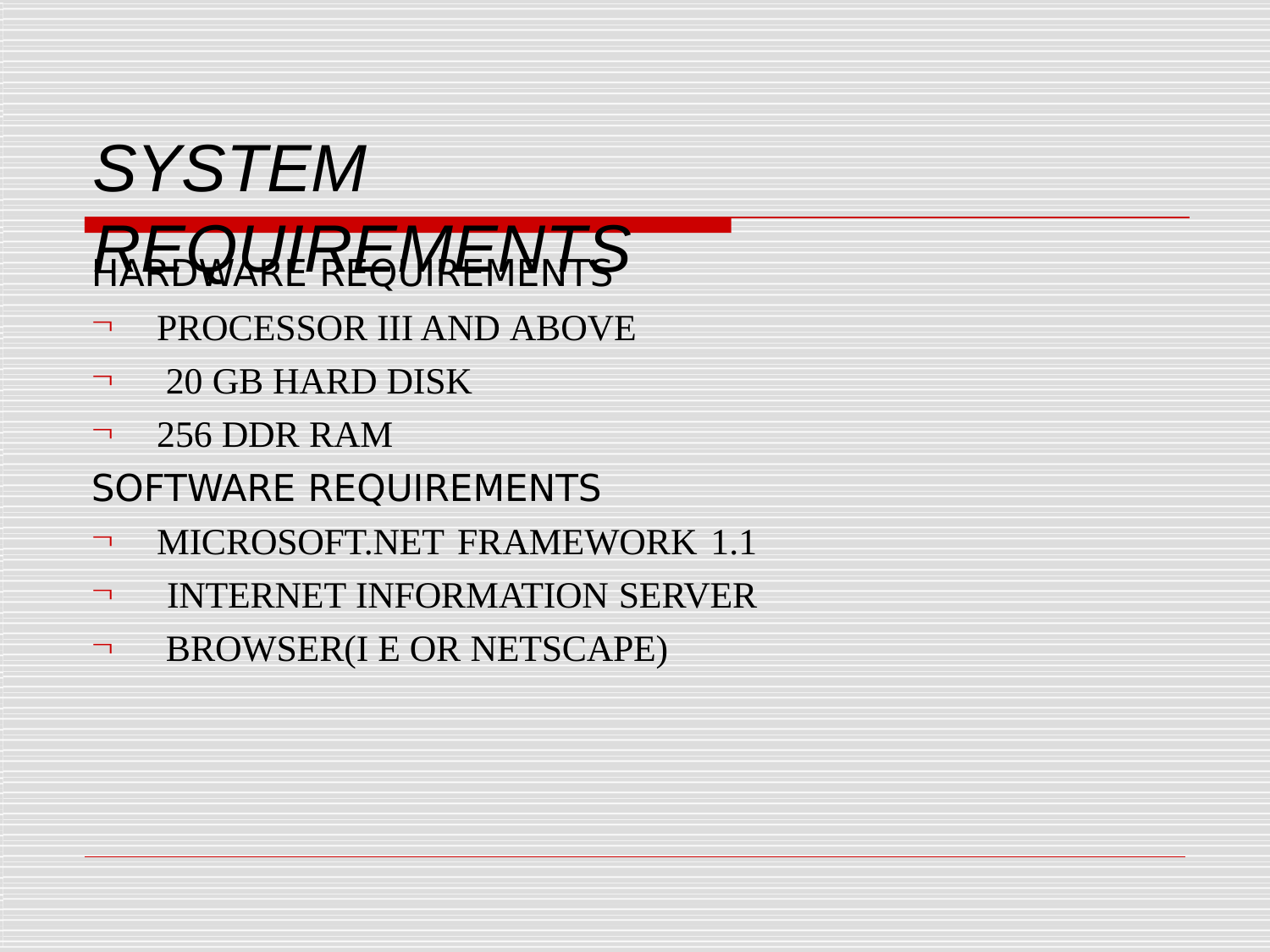

# SYSTEM REQUIREMENTS
HARDWARE REQUIREMENTS
¬
¬
¬
PROCESSOR III AND ABOVE  20 GB HARD DISK
256 DDR RAM
SOFTWARE REQUIREMENTS
¬
¬
¬
MICROSOFT.NET FRAMEWORK 1.1  INTERNET INFORMATION SERVER  BROWSER(I E OR NETSCAPE)